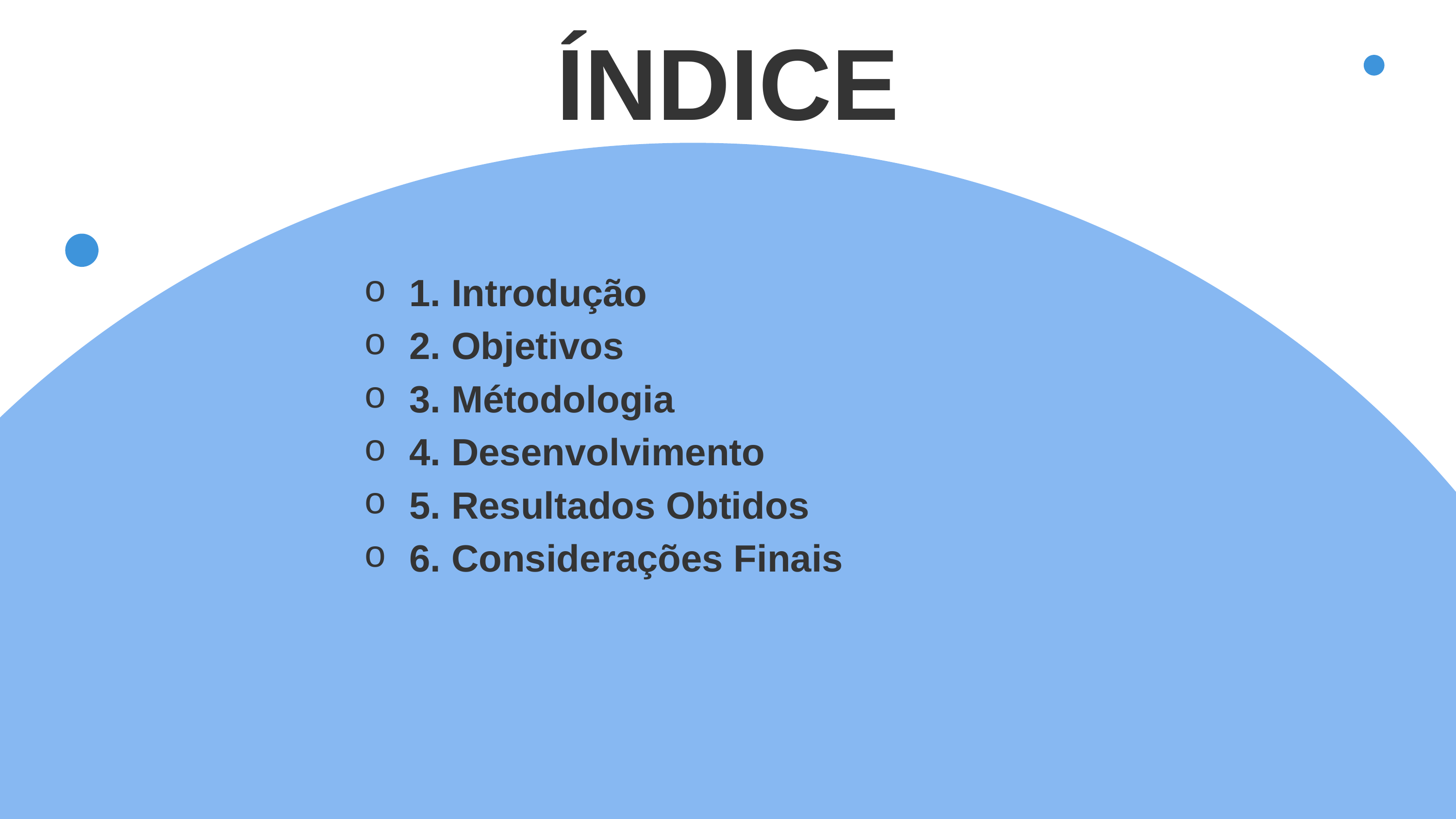

ÍNDICE

1. Introdução
2. Objetivos
3. Métodologia
4. Desenvolvimento
5. Resultados Obtidos
6. Considerações Finais